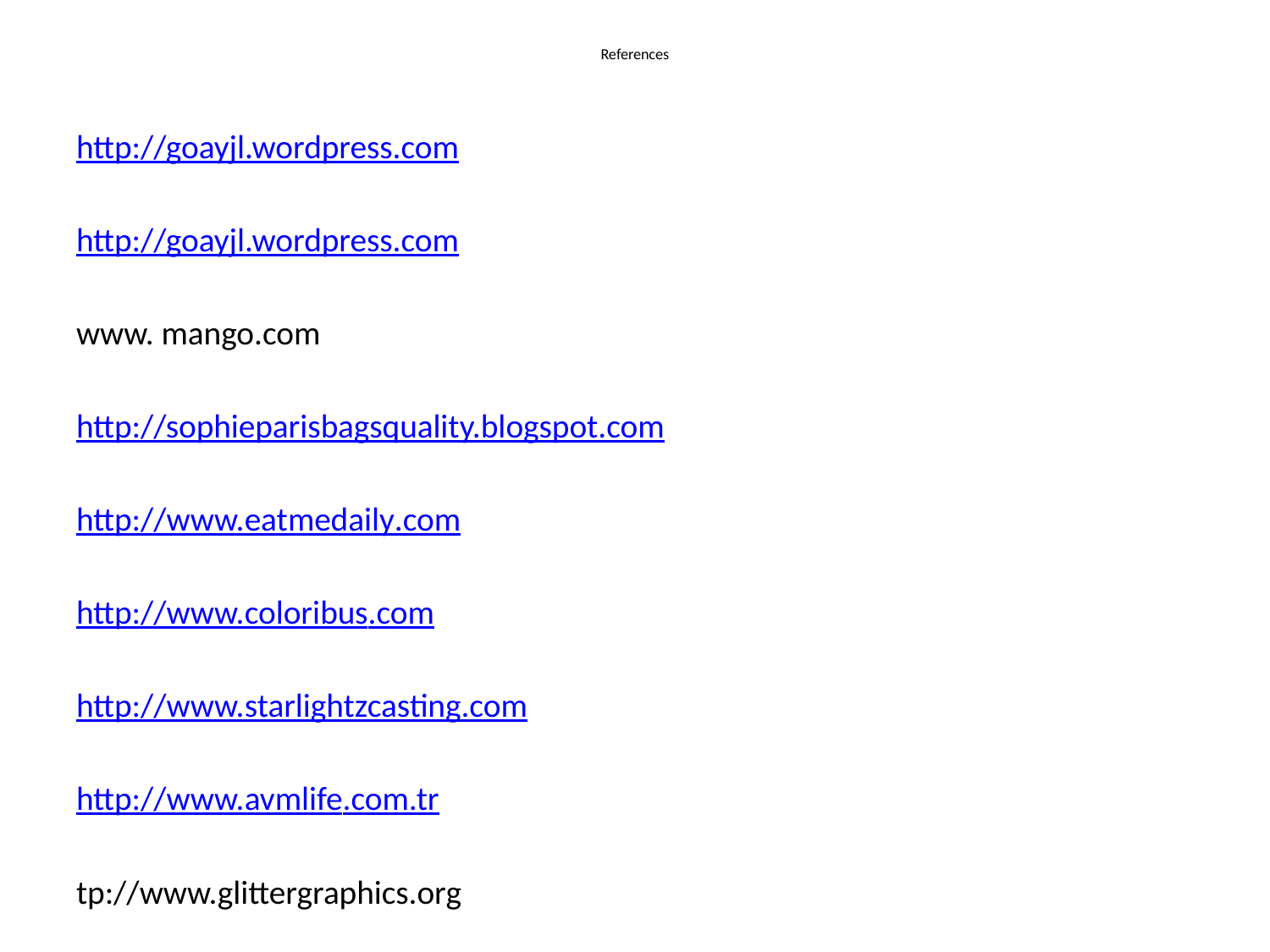

# References
http://goayjl.wordpress.com

http://goayjl.wordpress.com

www. mango.com

http://sophieparisbagsquality.blogspot.com

http://www.eatmedaily.com

http://www.coloribus.com

http://www.starlightzcasting.com

http://www.avmlife.com.tr

tp://www.glittergraphics.org